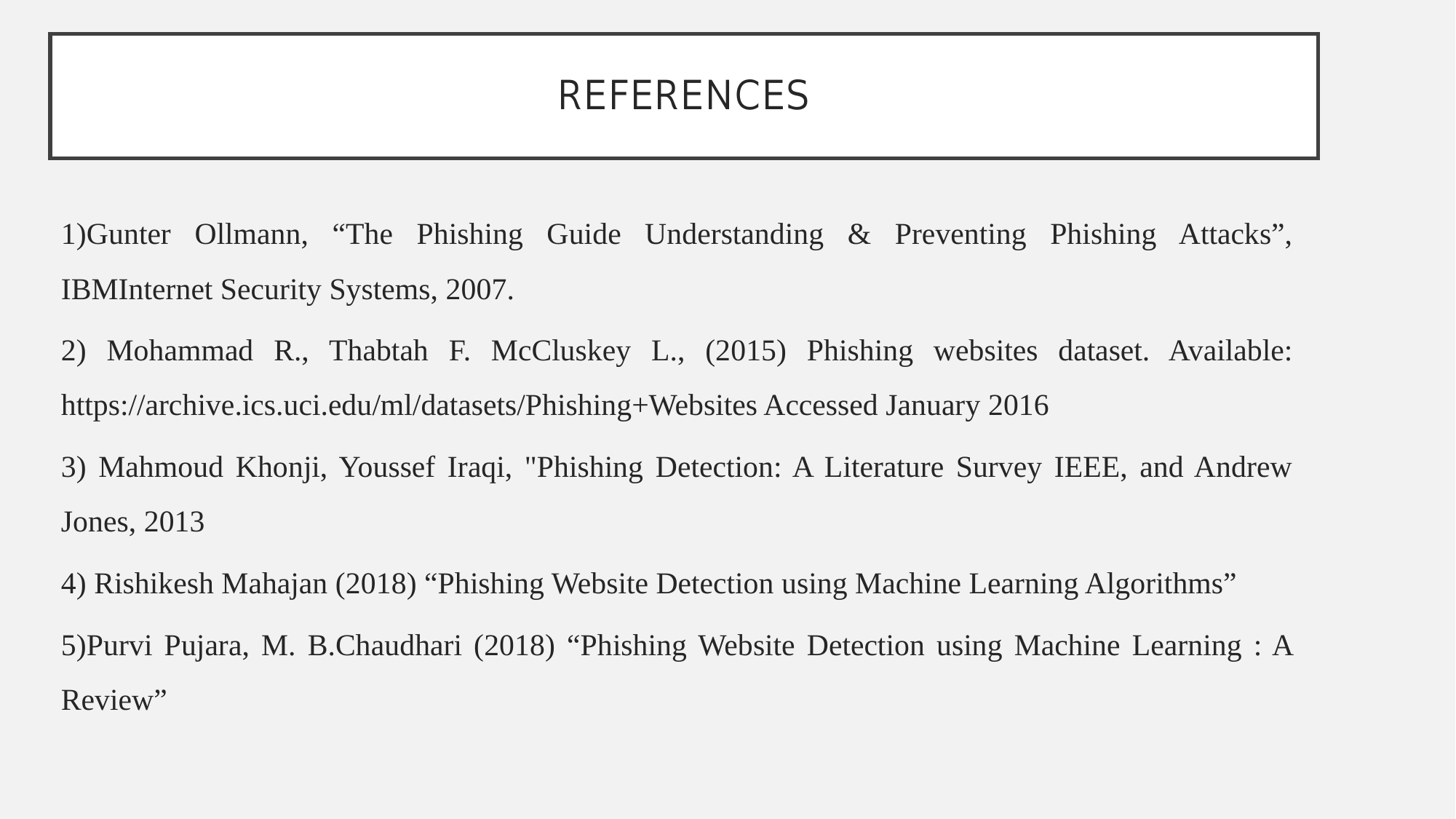

# references
1)Gunter Ollmann, “The Phishing Guide Understanding & Preventing Phishing Attacks”, IBMInternet Security Systems, 2007.
2) Mohammad R., Thabtah F. McCluskey L., (2015) Phishing websites dataset. Available: https://archive.ics.uci.edu/ml/datasets/Phishing+Websites Accessed January 2016
3) Mahmoud Khonji, Youssef Iraqi, "Phishing Detection: A Literature Survey IEEE, and Andrew Jones, 2013
4) Rishikesh Mahajan (2018) “Phishing Website Detection using Machine Learning Algorithms”
5)Purvi Pujara, M. B.Chaudhari (2018) “Phishing Website Detection using Machine Learning : A Review”